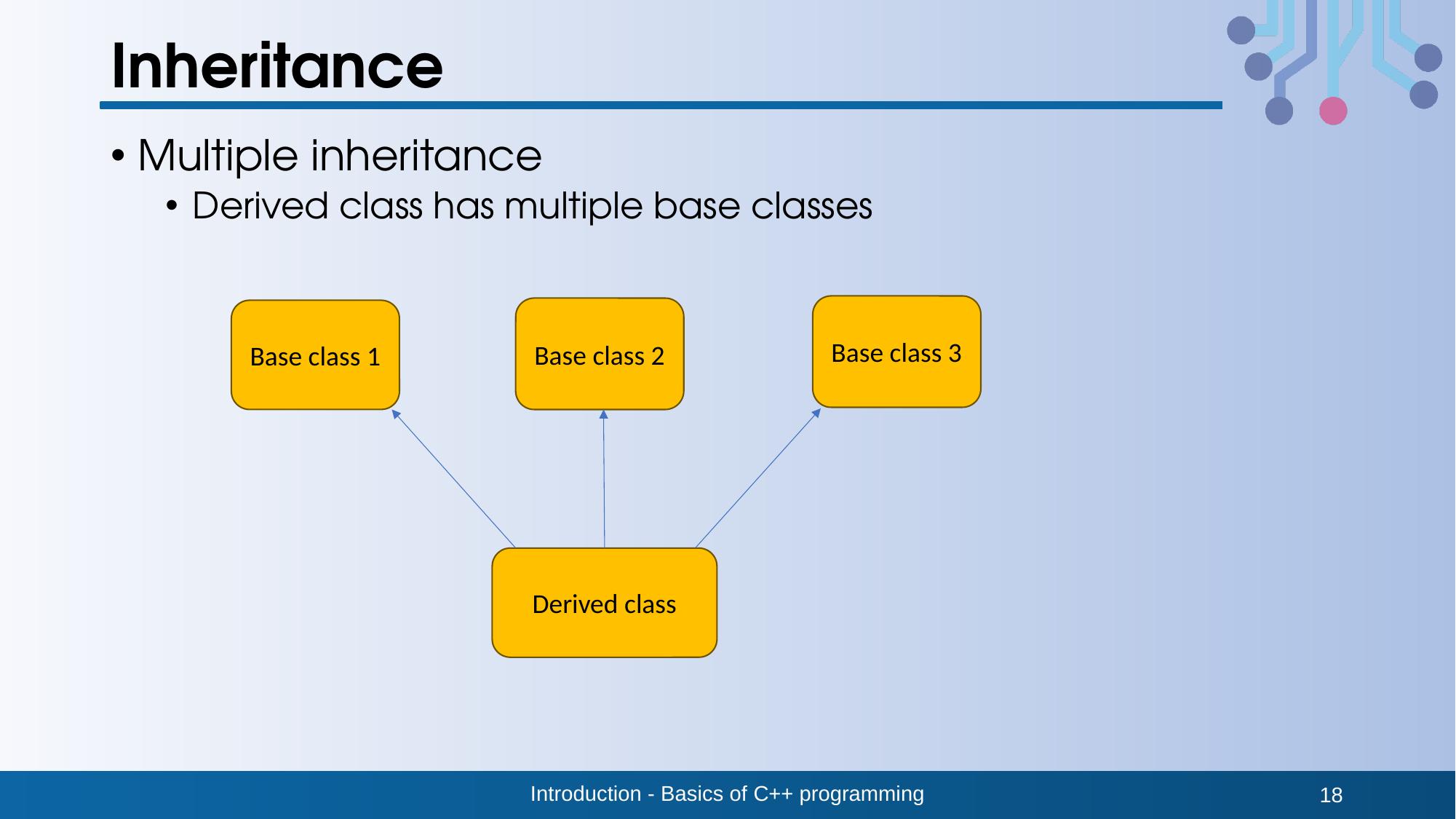

# Inheritance
Multiple inheritance
Derived class has multiple base classes

Base class 3
Base class 2
Base class 1
Derived class
Introduction - Basics of C++ programming
18